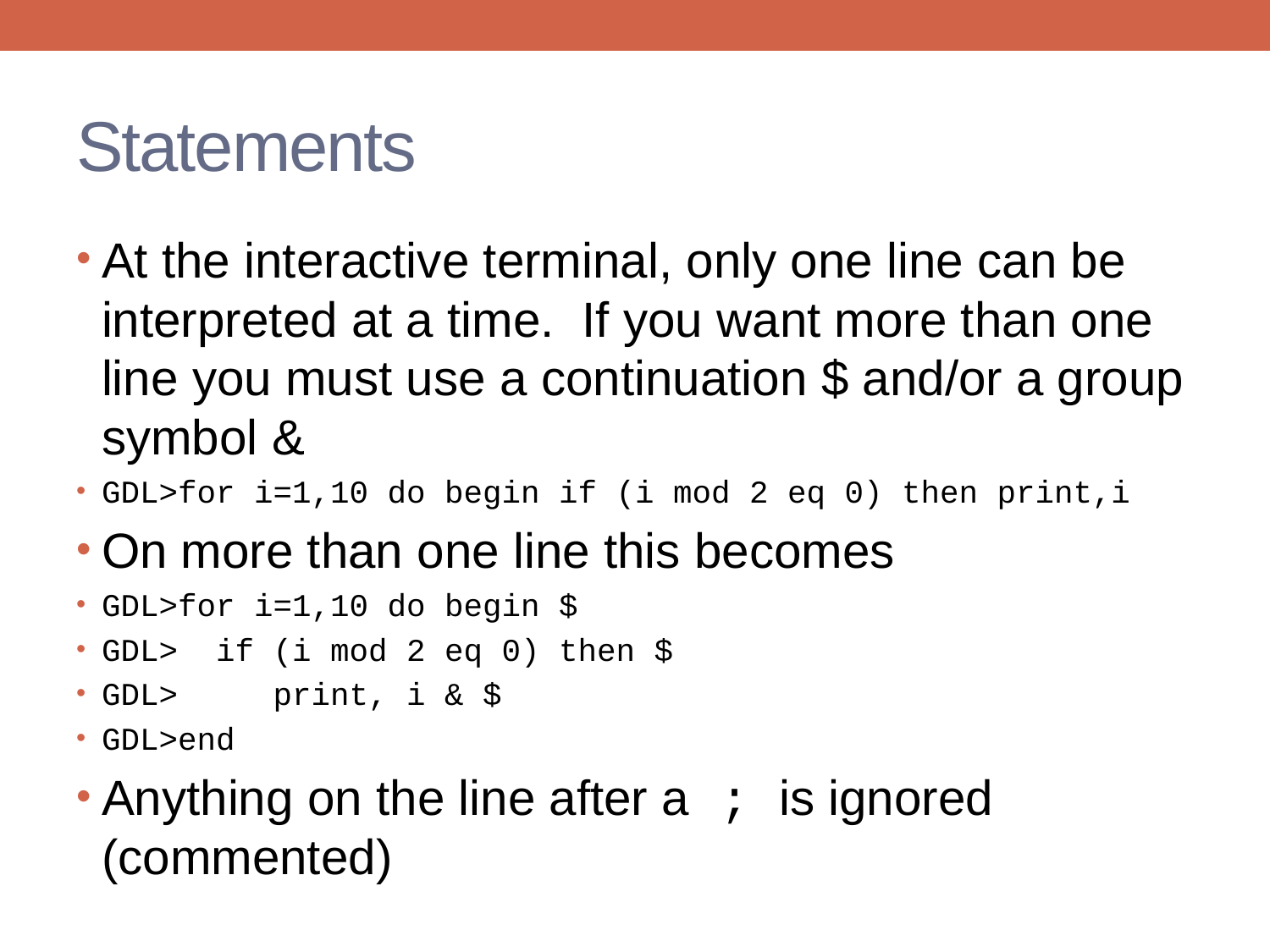

# Statements
At the interactive terminal, only one line can be interpreted at a time.  If you want more than one line you must use a continuation $ and/or a group symbol &
GDL>for i=1,10 do begin if (i mod 2 eq 0) then print,i
On more than one line this becomes
GDL>for i=1,10 do begin $
GDL>  if (i mod 2 eq 0) then $
GDL>     print, i & $
GDL>end
Anything on the line after a ; is ignored (commented)